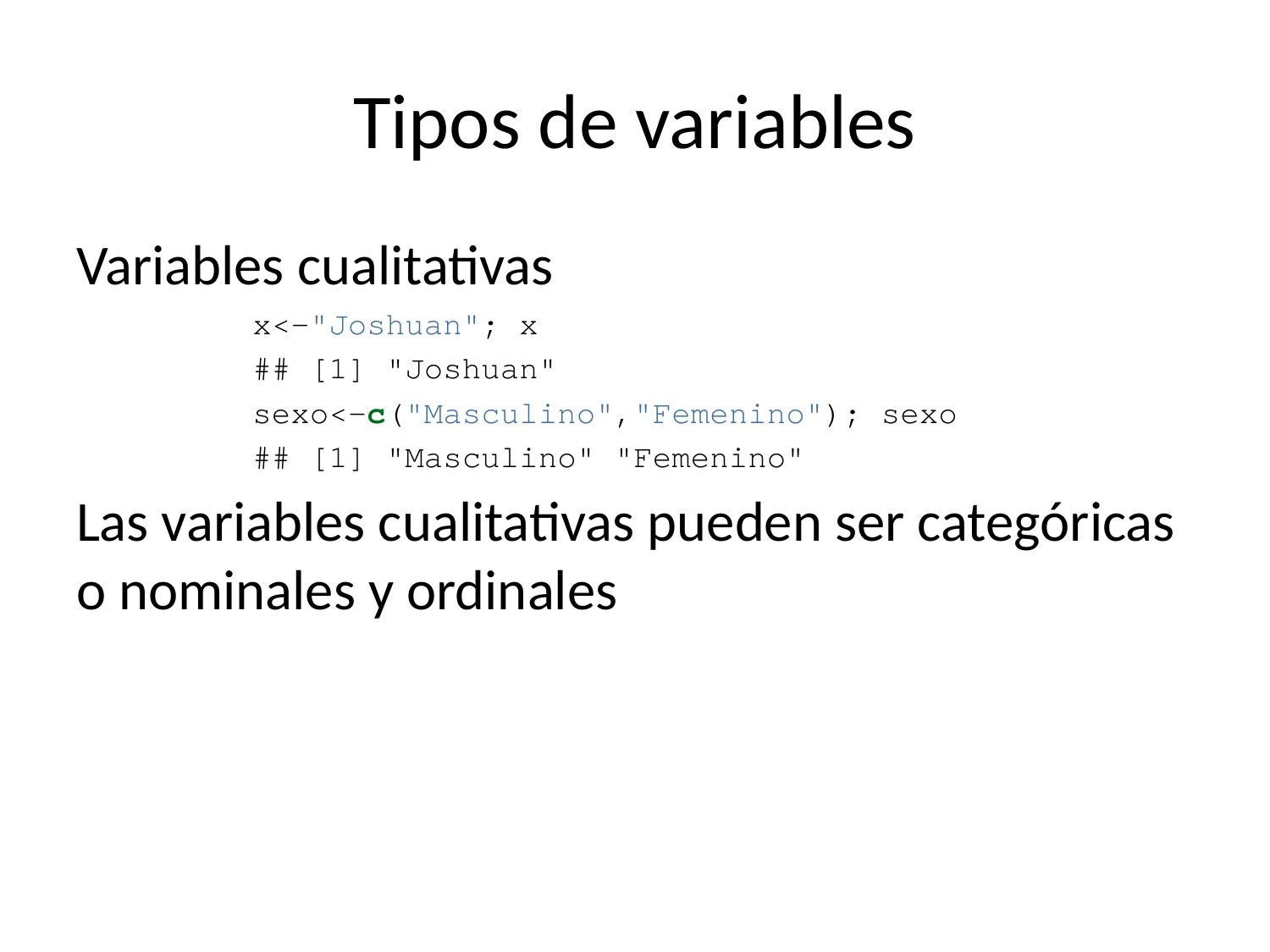

# Tipos de variables
Variables cualitativas
x<-"Joshuan"; x
## [1] "Joshuan"
sexo<-c("Masculino","Femenino"); sexo
## [1] "Masculino" "Femenino"
Las variables cualitativas pueden ser categóricas o nominales y ordinales